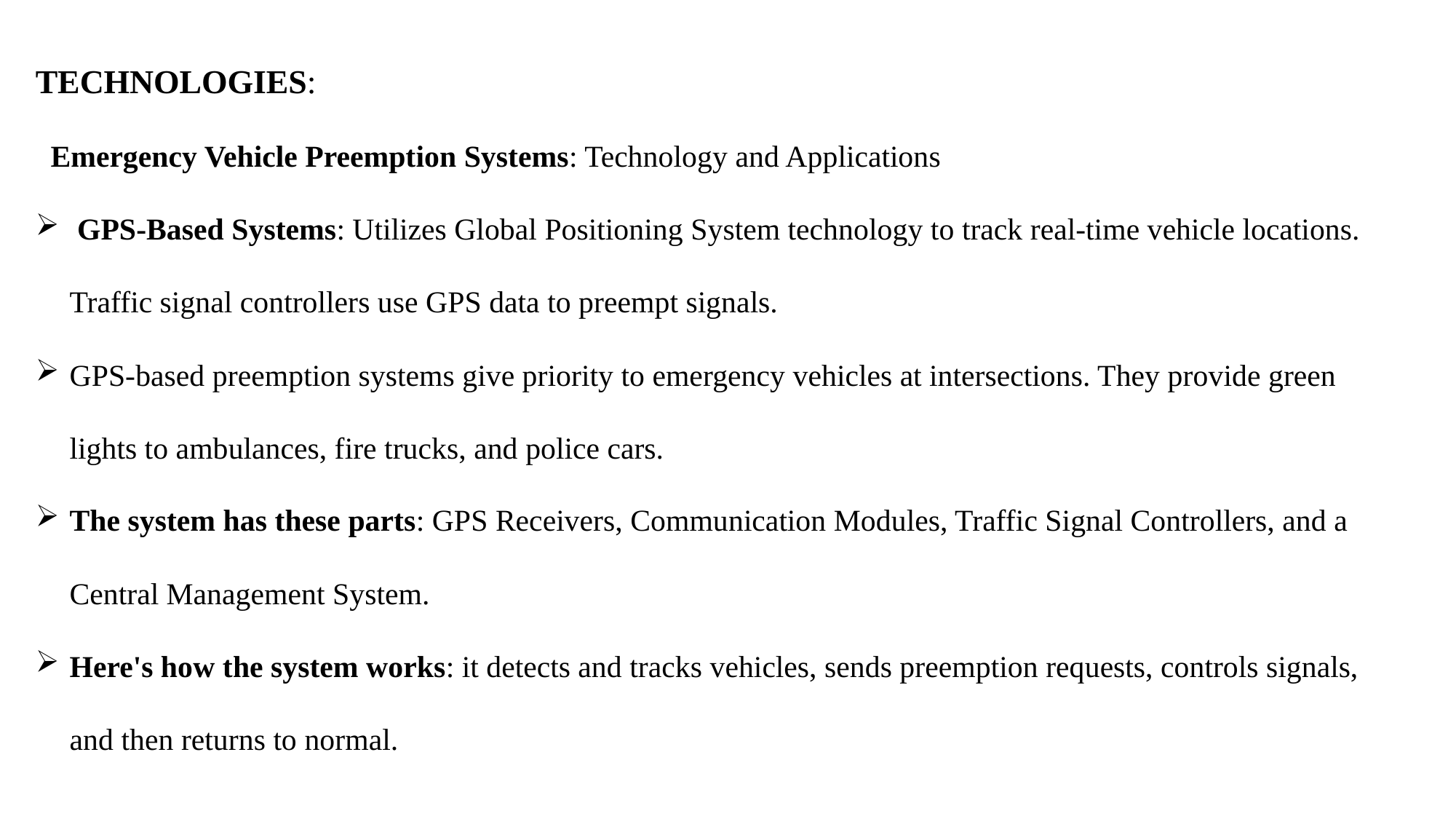

TECHNOLOGIES:
  Emergency Vehicle Preemption Systems: Technology and Applications
 GPS-Based Systems: Utilizes Global Positioning System technology to track real-time vehicle locations. Traffic signal controllers use GPS data to preempt signals.
GPS-based preemption systems give priority to emergency vehicles at intersections. They provide green lights to ambulances, fire trucks, and police cars.
The system has these parts: GPS Receivers, Communication Modules, Traffic Signal Controllers, and a Central Management System.
Here's how the system works: it detects and tracks vehicles, sends preemption requests, controls signals, and then returns to normal.